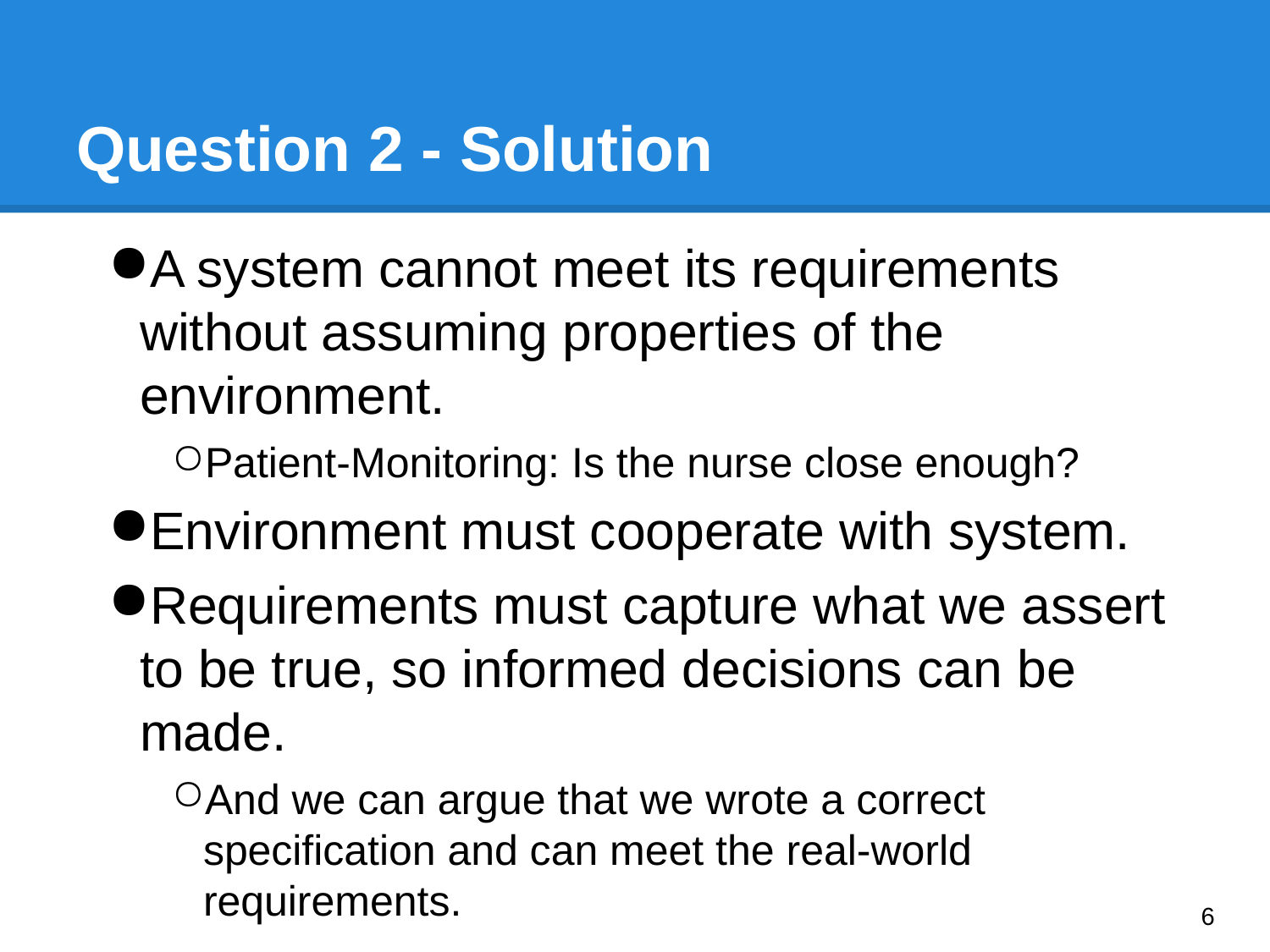

# Question 2 - Solution
A system cannot meet its requirements without assuming properties of the environment.
Patient-Monitoring: Is the nurse close enough?
Environment must cooperate with system.
Requirements must capture what we assert to be true, so informed decisions can be made.
And we can argue that we wrote a correct specification and can meet the real-world requirements.

6